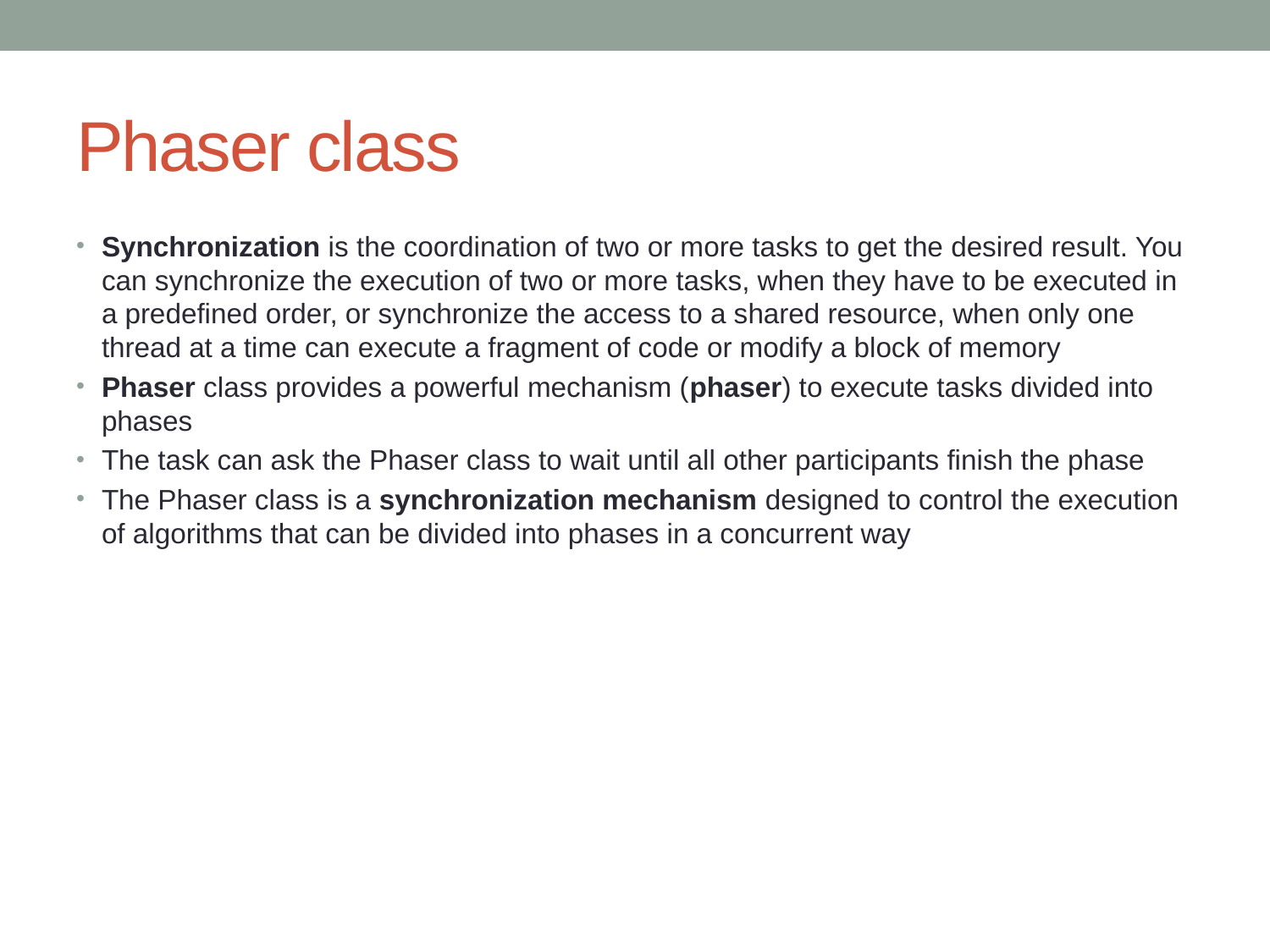

# Phaser class
Synchronization is the coordination of two or more tasks to get the desired result. You can synchronize the execution of two or more tasks, when they have to be executed in a predefined order, or synchronize the access to a shared resource, when only one thread at a time can execute a fragment of code or modify a block of memory
Phaser class provides a powerful mechanism (phaser) to execute tasks divided into phases
The task can ask the Phaser class to wait until all other participants finish the phase
The Phaser class is a synchronization mechanism designed to control the execution of algorithms that can be divided into phases in a concurrent way